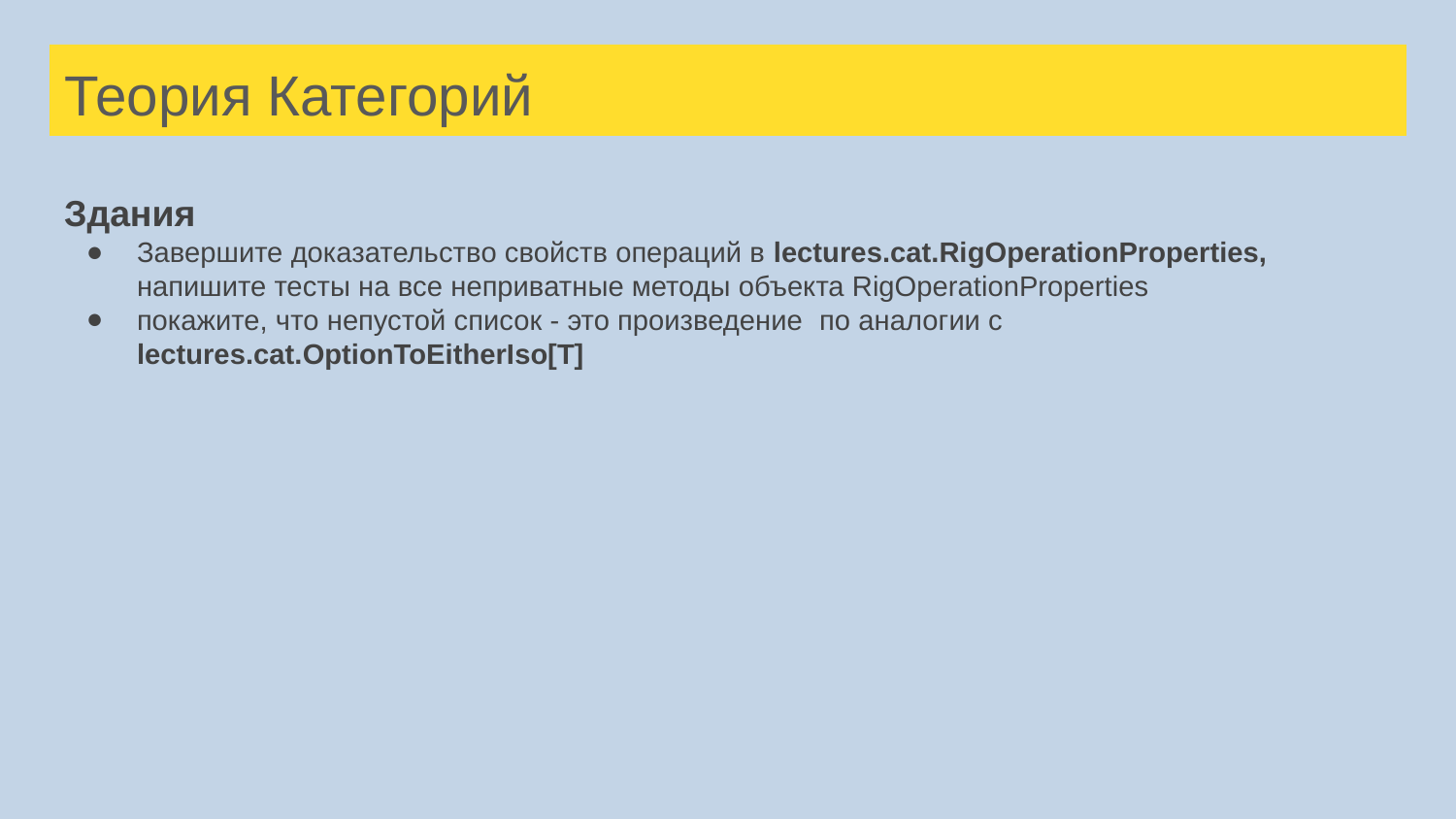

# Теория Категорий
Здания
Завершите доказательство свойств операций в lectures.cat.RigOperationProperties, напишите тесты на все неприватные методы объекта RigOperationProperties
покажите, что непустой список - это произведение  по аналогии с lectures.cat.OptionToEitherIso[T]